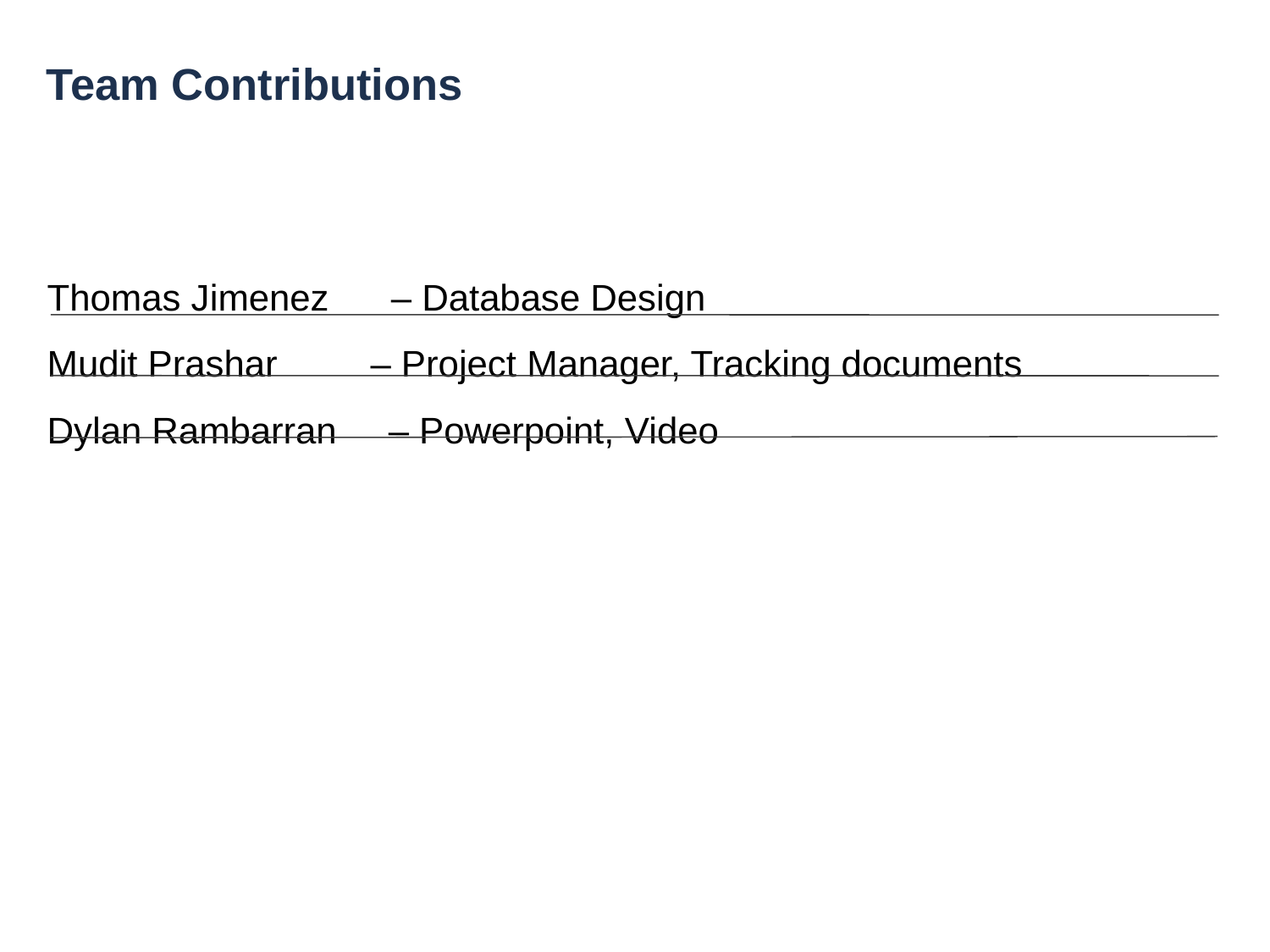

# Team Contributions
Thomas Jimenez      – Database Design
Mudit Prashar         – Project Manager, Tracking documents
Dylan Rambarran     – Powerpoint, Video